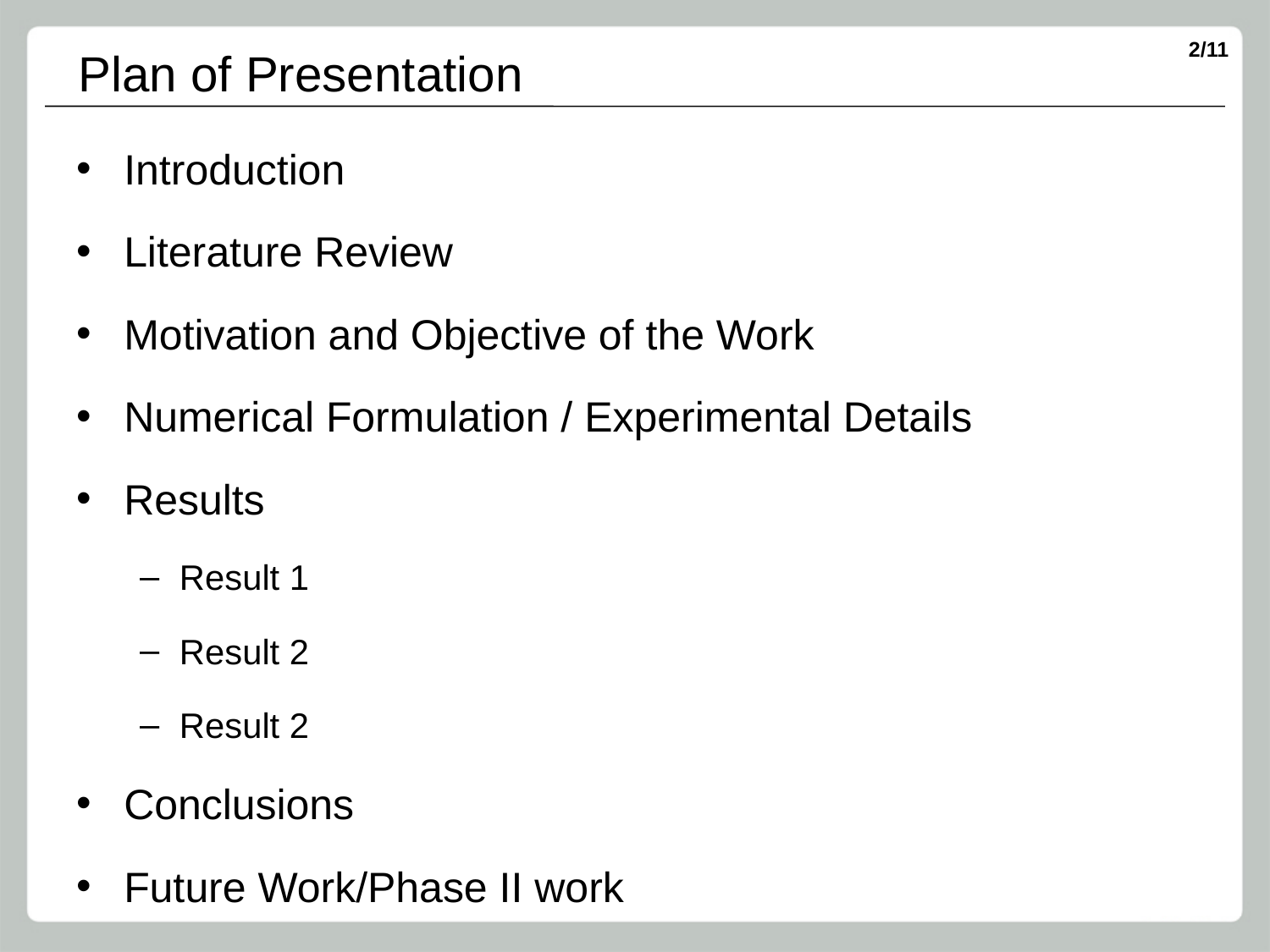

Plan of Presentation
Introduction
Literature Review
Motivation and Objective of the Work
Numerical Formulation / Experimental Details
Results
Result 1
Result 2
Result 2
Conclusions
Future Work/Phase II work